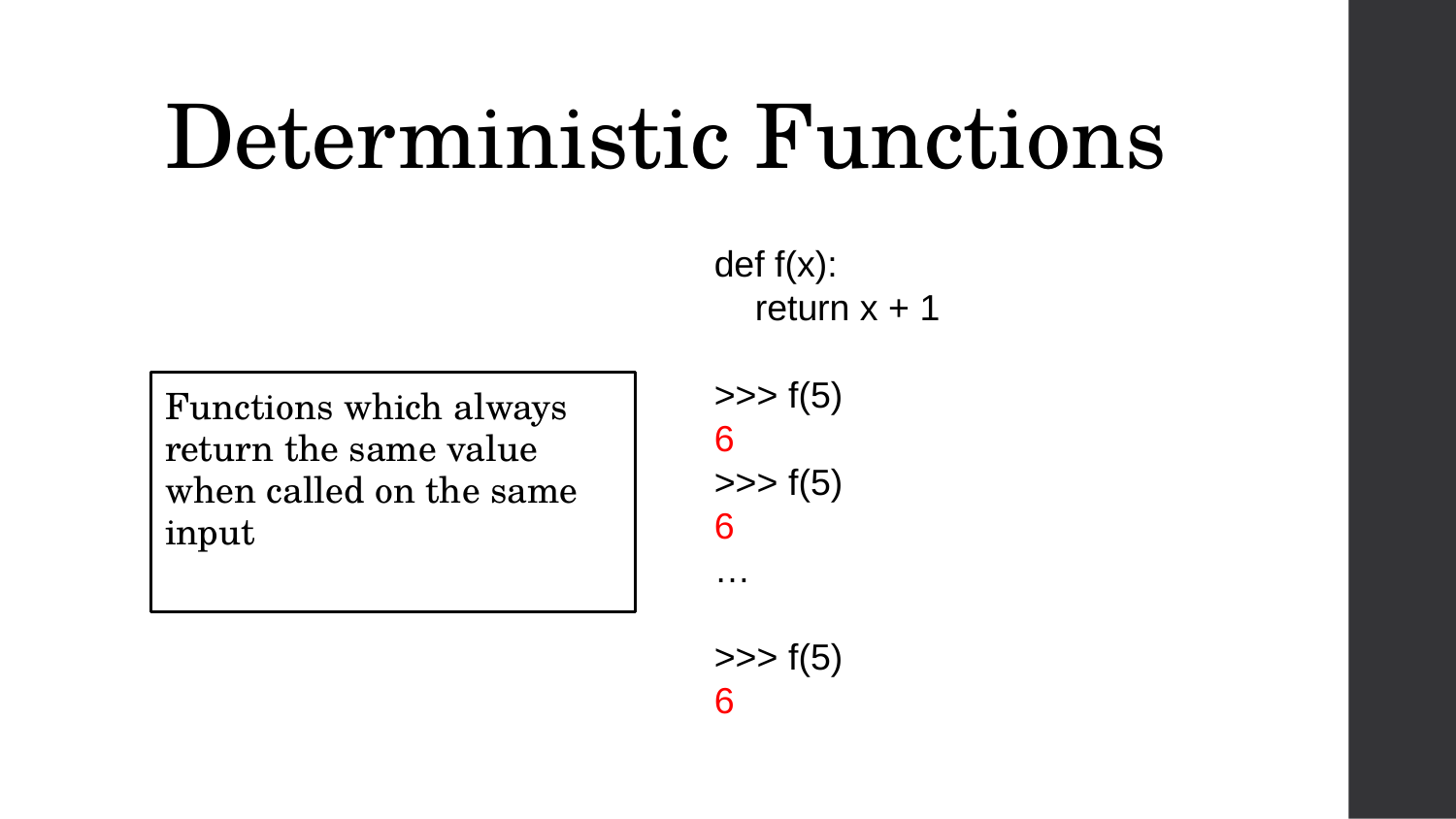

# Deterministic Functions
def f(x):
    return x + 1

>>> f(5)
6
>>> f(5)
6
…

>>> f(5)
6
Functions which always return the same value when called on the same input